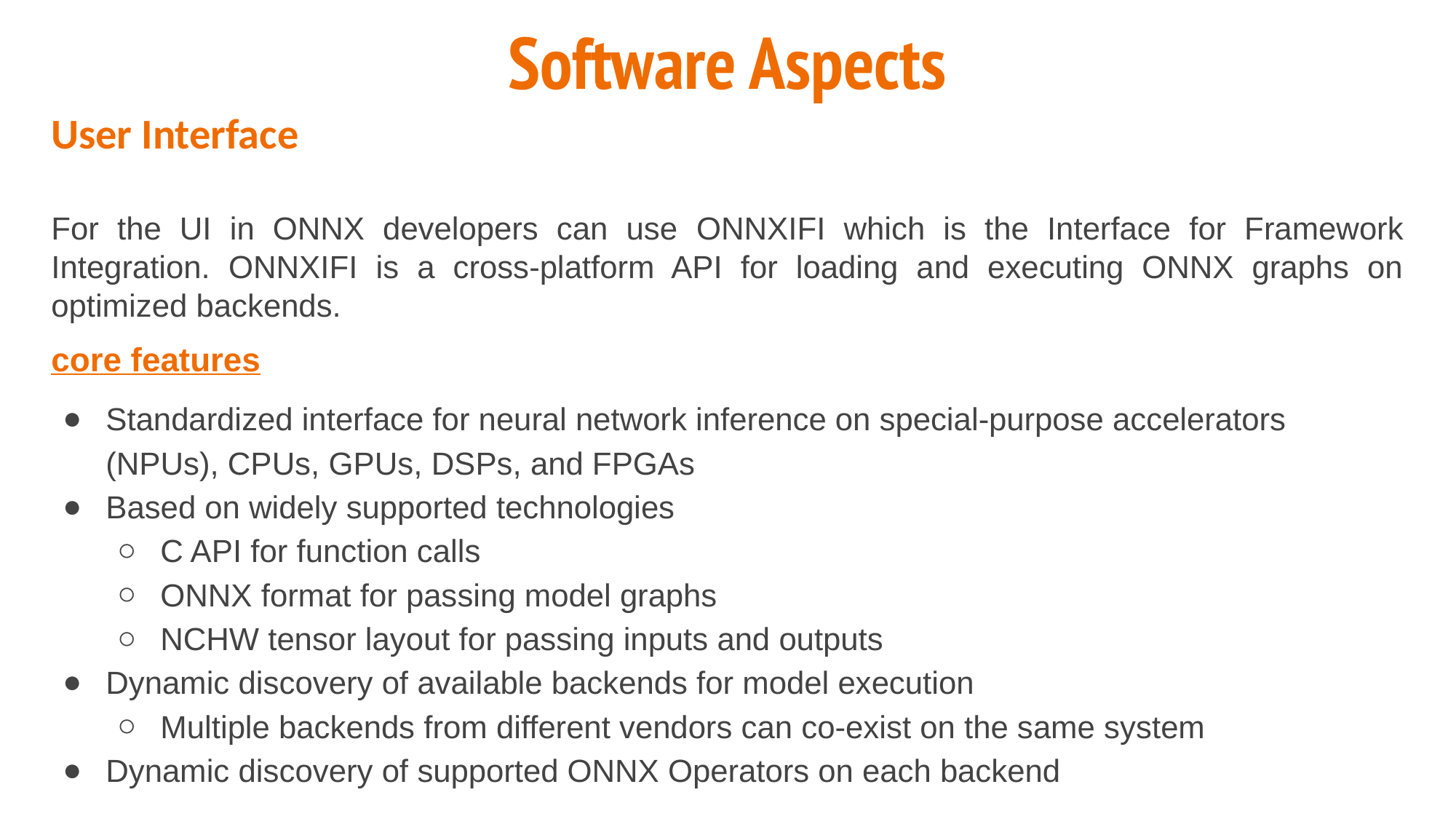

# Software Aspects
User Interface

For the UI in ONNX developers can use ONNXIFI which is the Interface for Framework Integration. ONNXIFI is a cross-platform API for loading and executing ONNX graphs on optimized backends.
core features
Standardized interface for neural network inference on special-purpose accelerators (NPUs), CPUs, GPUs, DSPs, and FPGAs
Based on widely supported technologies
C API for function calls
ONNX format for passing model graphs
NCHW tensor layout for passing inputs and outputs
Dynamic discovery of available backends for model execution
Multiple backends from different vendors can co-exist on the same system
Dynamic discovery of supported ONNX Operators on each backend